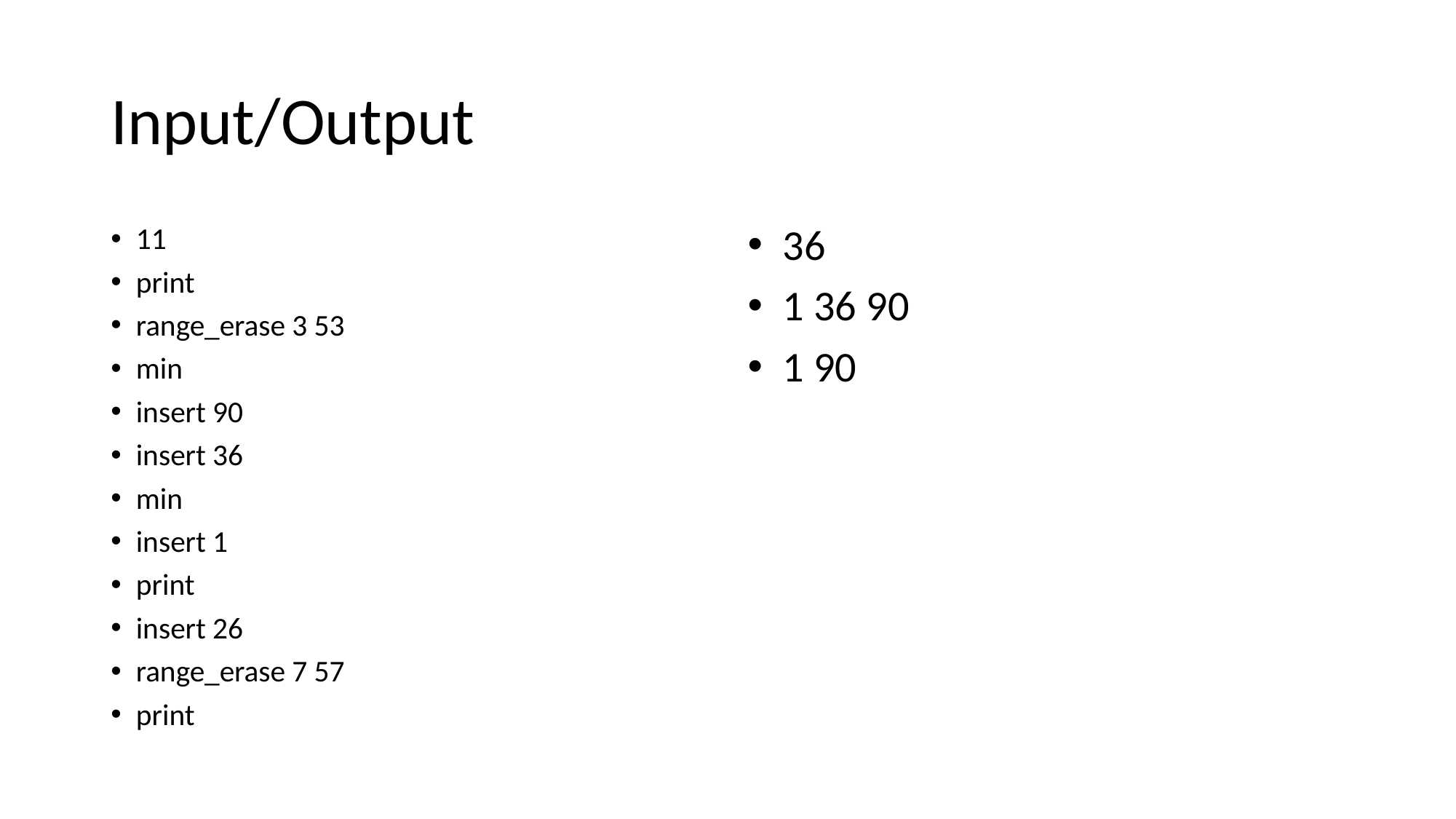

# Input/Output
11
print
range_erase 3 53
min
insert 90
insert 36
min
insert 1
print
insert 26
range_erase 7 57
print
36
1 36 90
1 90